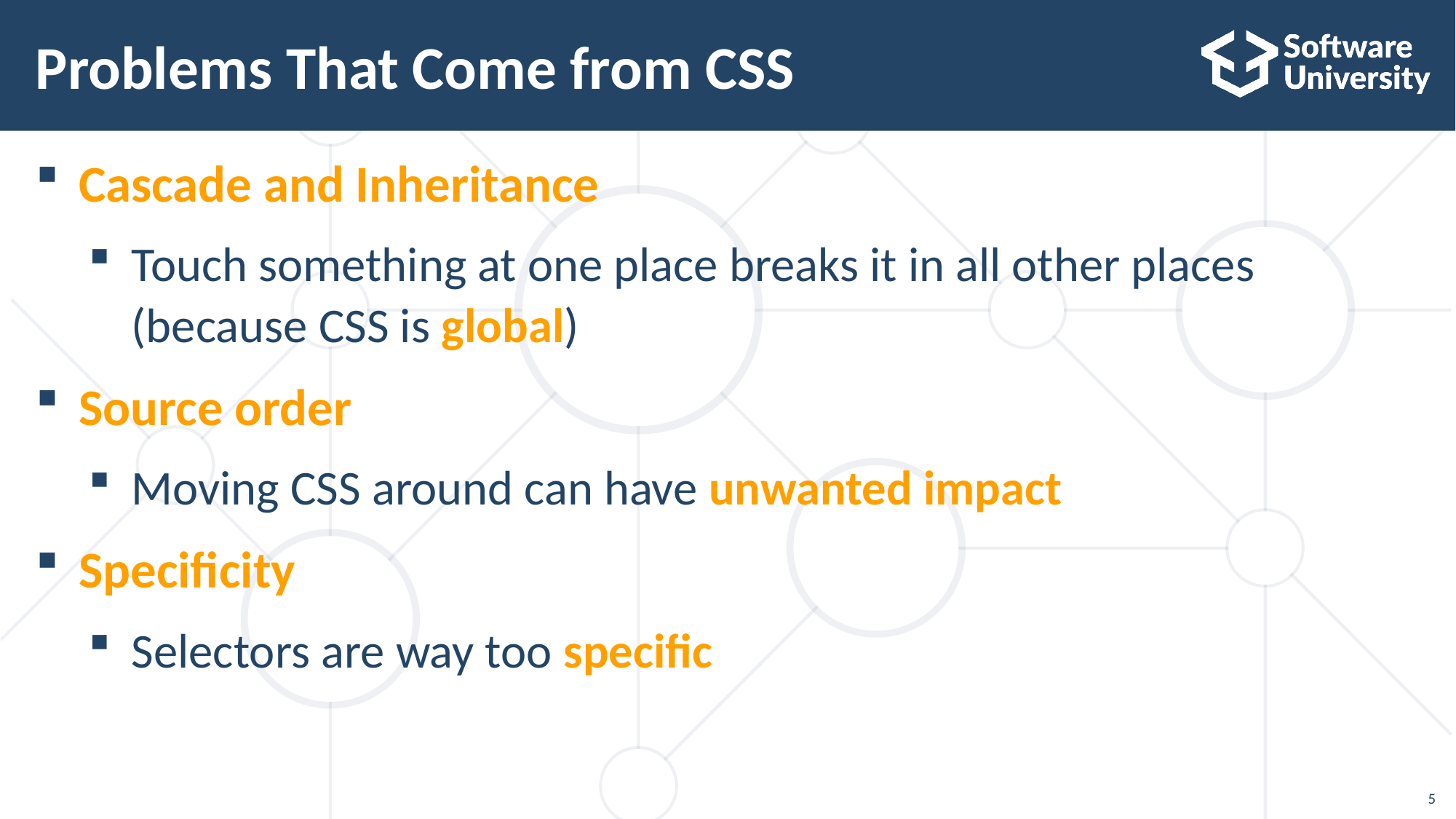

# Problems That Come from CSS
Cascade and Inheritance
Touch something at one place breaks it in all other places (because CSS is global)
Source order
Moving CSS around can have unwanted impact
Specificity
Selectors are way too specific
5